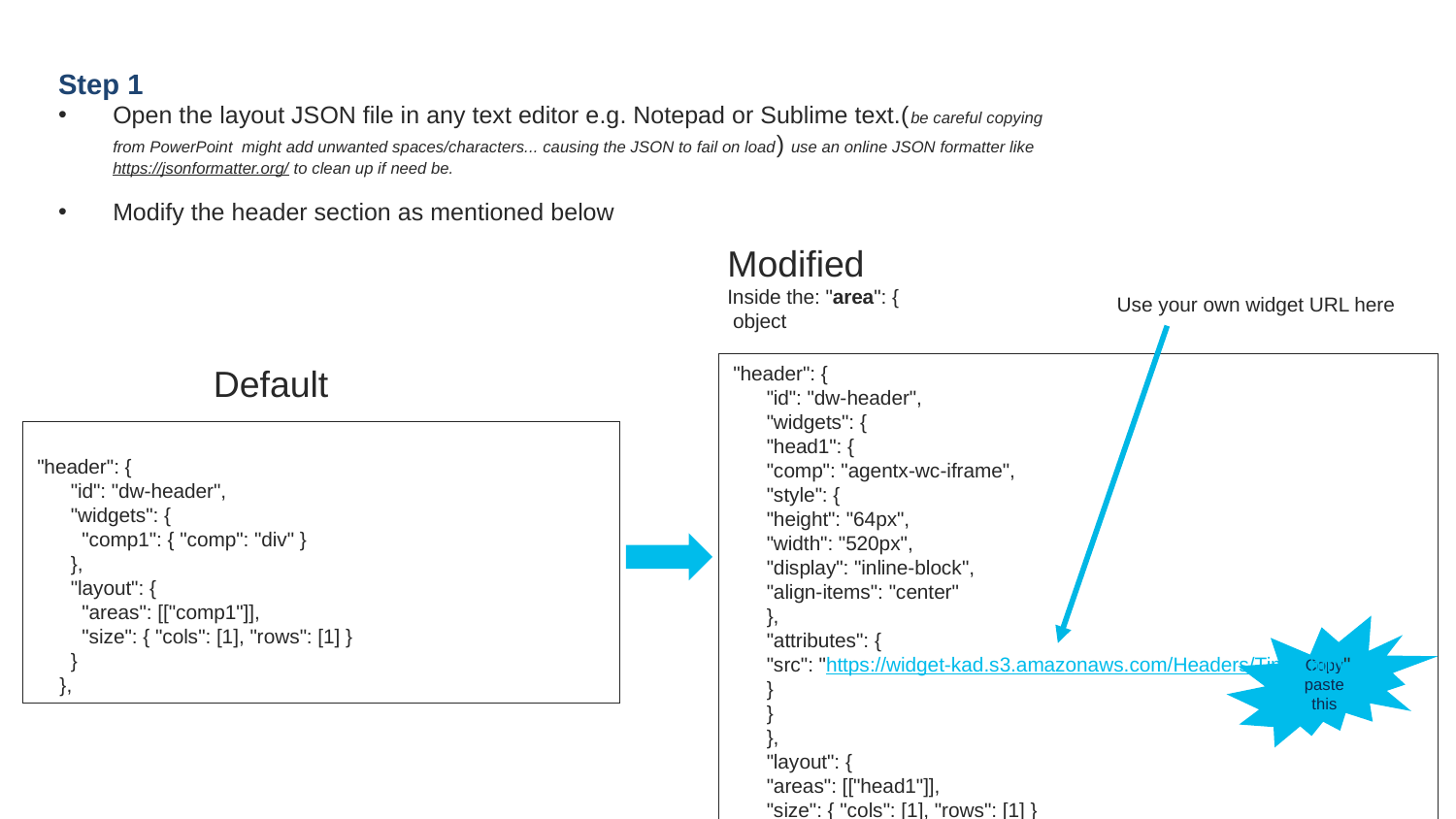

Step 1
Open the layout JSON file in any text editor e.g. Notepad or Sublime text.(be careful copying from PowerPoint  might add unwanted spaces/characters... causing the JSON to fail on load) use an online JSON formatter like https://jsonformatter.org/ to clean up if need be.

Modify the header section as mentioned below
Modified
Inside the: "area": {
 object
Use your own widget URL here
Default
"header": {
      "id": "dw-header",
      "widgets": {
      "head1": {
      "comp": "agentx-wc-iframe",
      "style": {
      "height": "64px",
      "width": "520px",
      "display": "inline-block",
      "align-items": "center"
      },
      "attributes": {
      "src": "https://widget-kad.s3.amazonaws.com/Headers/Timer.htm"
      }
      }
      },
      "layout": {
      "areas": [["head1"]],
      "size": { "cols": [1], "rows": [1] }
      }
      },

"header": {
      "id": "dw-header",
      "widgets": {
        "comp1": { "comp": "div" }
      },
      "layout": {
        "areas": [["comp1"]],
        "size": { "cols": [1], "rows": [1] }
      }
    },

Copy paste this